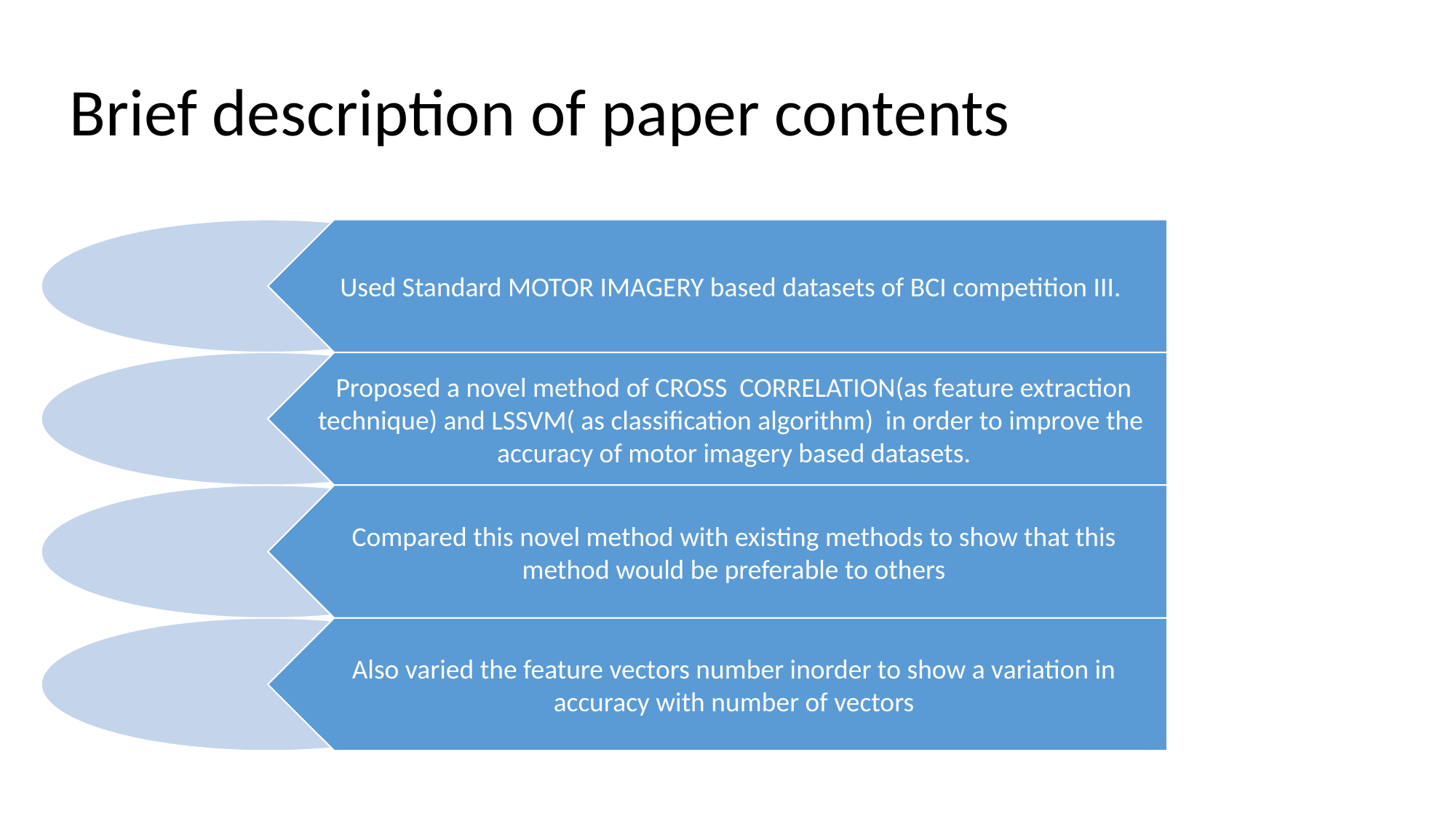

# Brief description of paper contents
Used Standard MOTOR IMAGERY based datasets of BCI competition III.
Proposed a novel method of CROSS  CORRELATION(as feature extraction technique) and LSSVM( as classification algorithm)  in order to improve the  accuracy of motor imagery based datasets.
Compared this novel method with existing methods to show that this method would be preferable to others
Also varied the feature vectors number inorder to show a variation in accuracy with number of vectors